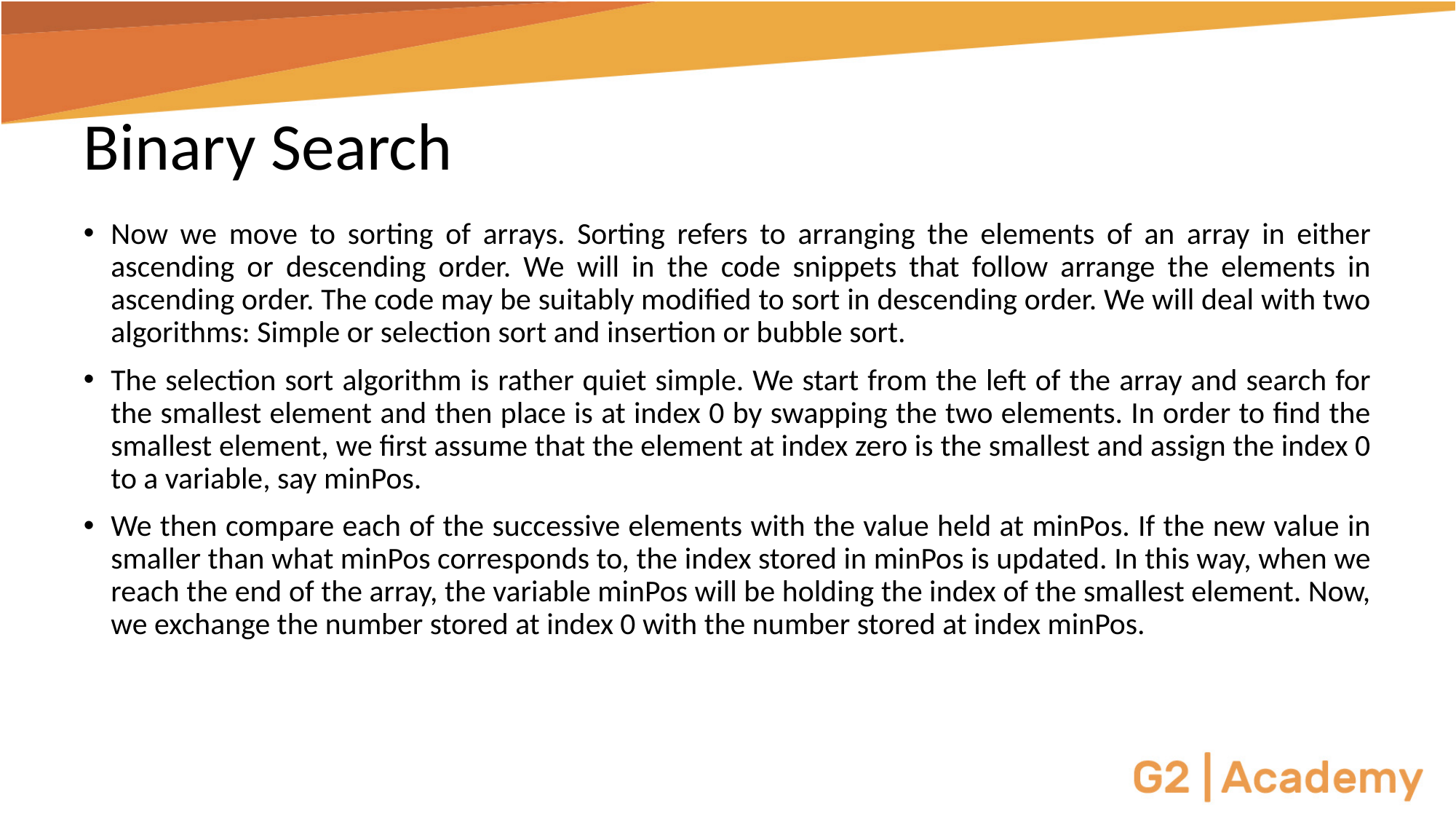

# Binary Search
Now we move to sorting of arrays. Sorting refers to arranging the elements of an array in either ascending or descending order. We will in the code snippets that follow arrange the elements in ascending order. The code may be suitably modified to sort in descending order. We will deal with two algorithms: Simple or selection sort and insertion or bubble sort.
The selection sort algorithm is rather quiet simple. We start from the left of the array and search for the smallest element and then place is at index 0 by swapping the two elements. In order to find the smallest element, we first assume that the element at index zero is the smallest and assign the index 0 to a variable, say minPos.
We then compare each of the successive elements with the value held at minPos. If the new value in smaller than what minPos corresponds to, the index stored in minPos is updated. In this way, when we reach the end of the array, the variable minPos will be holding the index of the smallest element. Now, we exchange the number stored at index 0 with the number stored at index minPos.